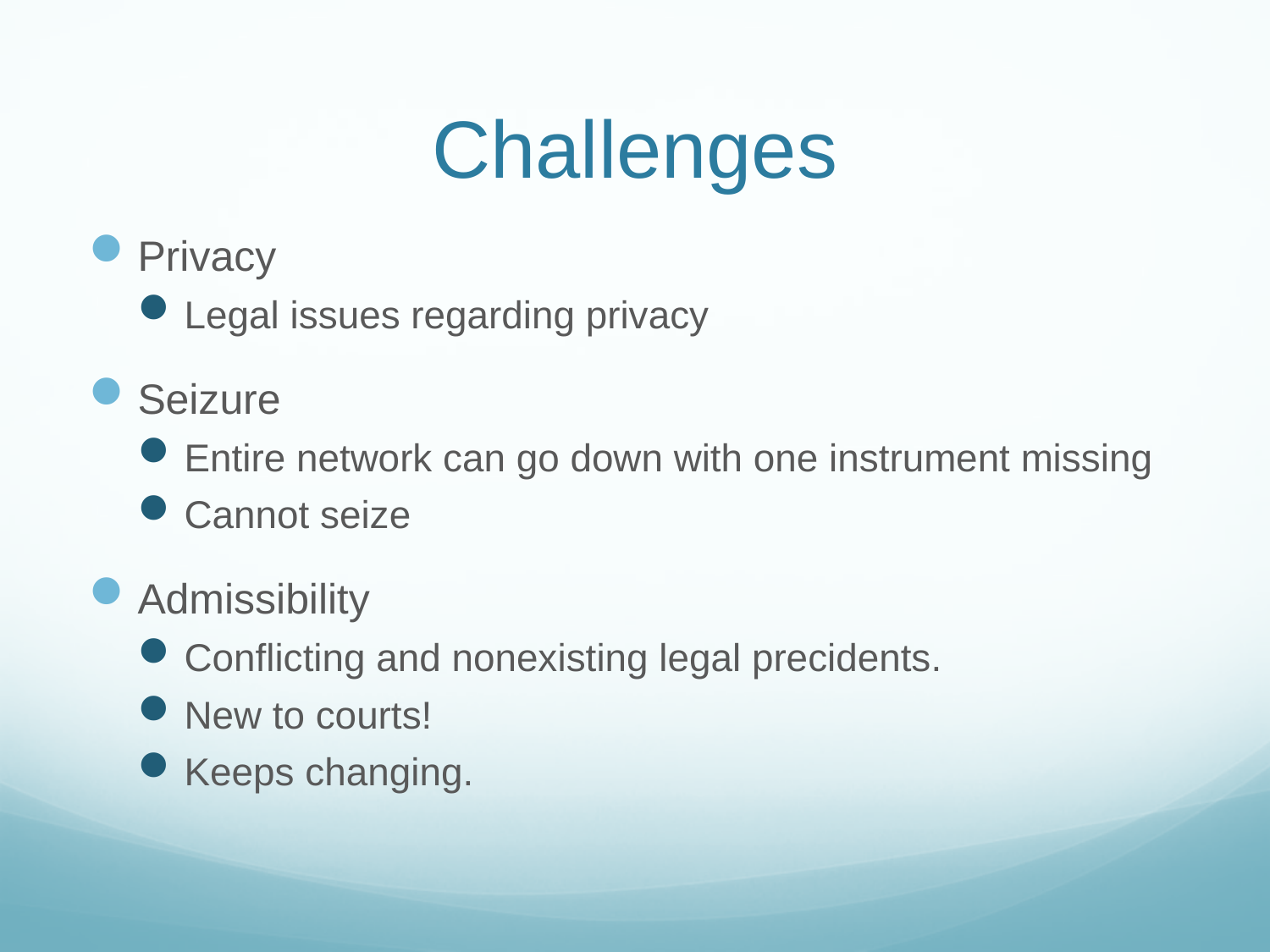

# Challenges
Privacy
Legal issues regarding privacy
Seizure
Entire network can go down with one instrument missing
Cannot seize
Admissibility
Conflicting and nonexisting legal precidents.
New to courts!
Keeps changing.